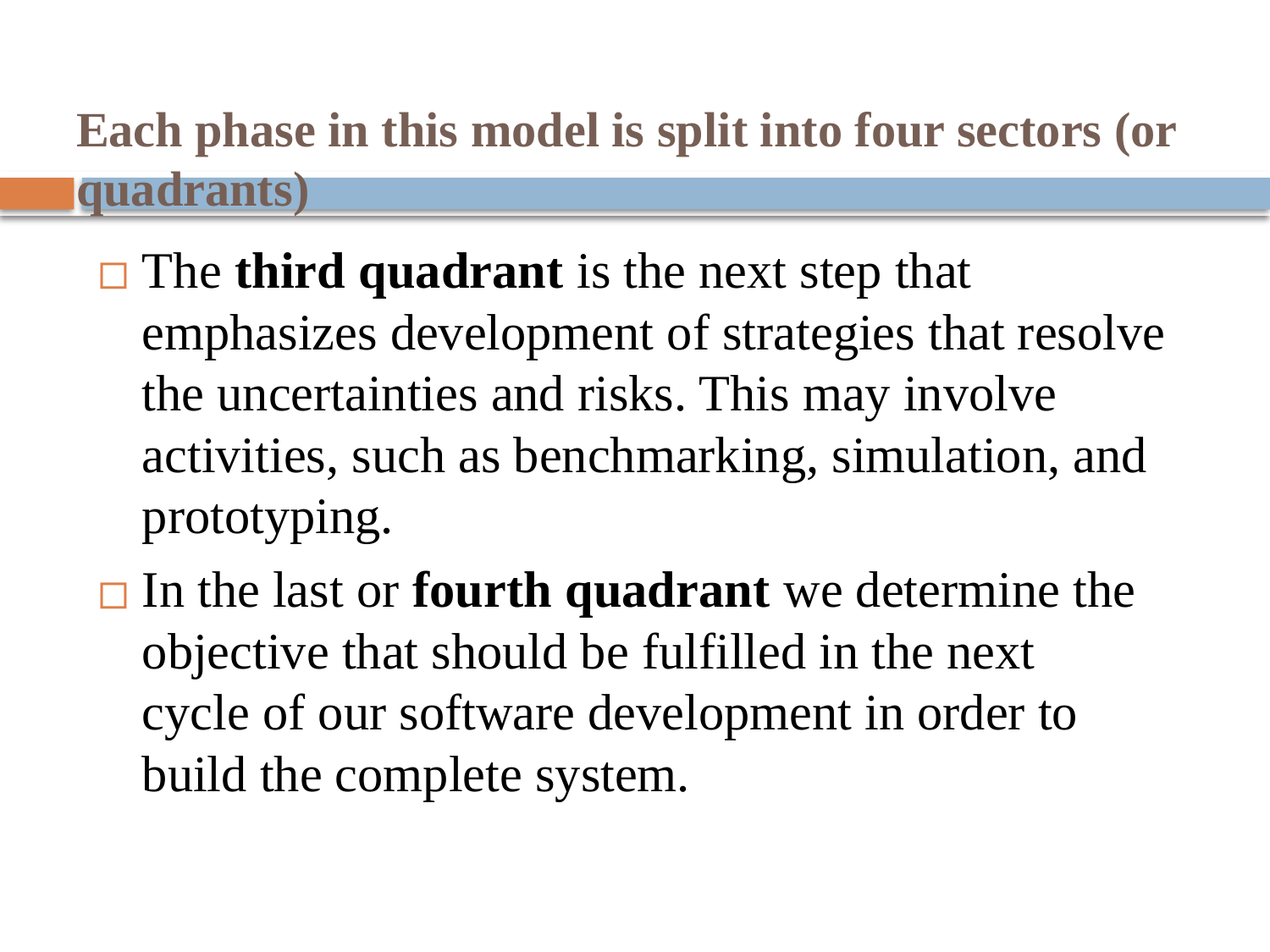

# Each phase in this model is split into four sectors (or quadrants)
The third quadrant is the next step that emphasizes development of strategies that resolve the uncertainties and risks. This may involve activities, such as benchmarking, simulation, and prototyping.
In the last or fourth quadrant we determine the objective that should be fulfilled in the next cycle of our software development in order to build the complete system.